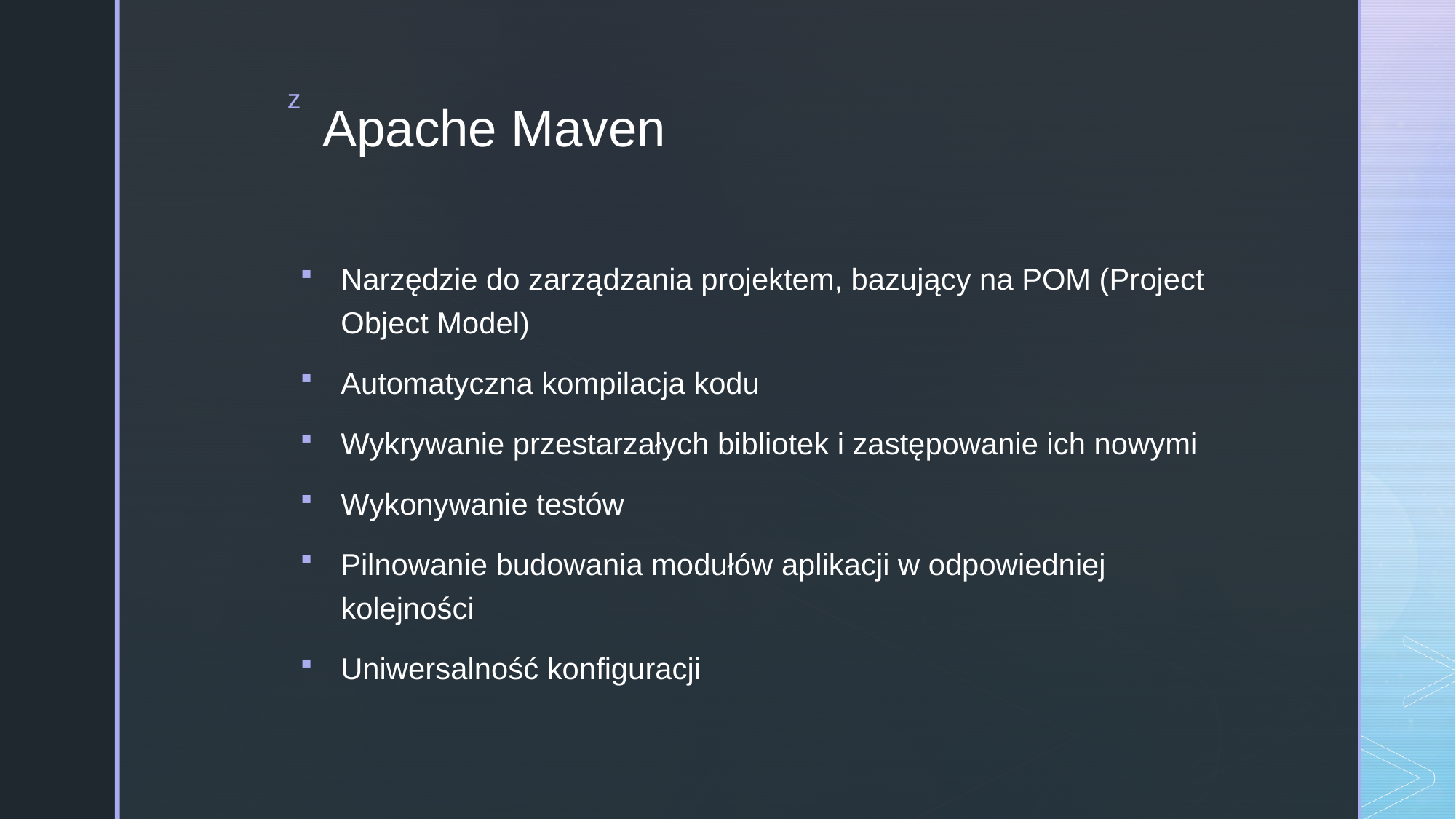

# Apache Maven
Narzędzie do zarządzania projektem, bazujący na POM (Project Object Model)
Automatyczna kompilacja kodu
Wykrywanie przestarzałych bibliotek i zastępowanie ich nowymi
Wykonywanie testów
Pilnowanie budowania modułów aplikacji w odpowiedniej kolejności
Uniwersalność konfiguracji